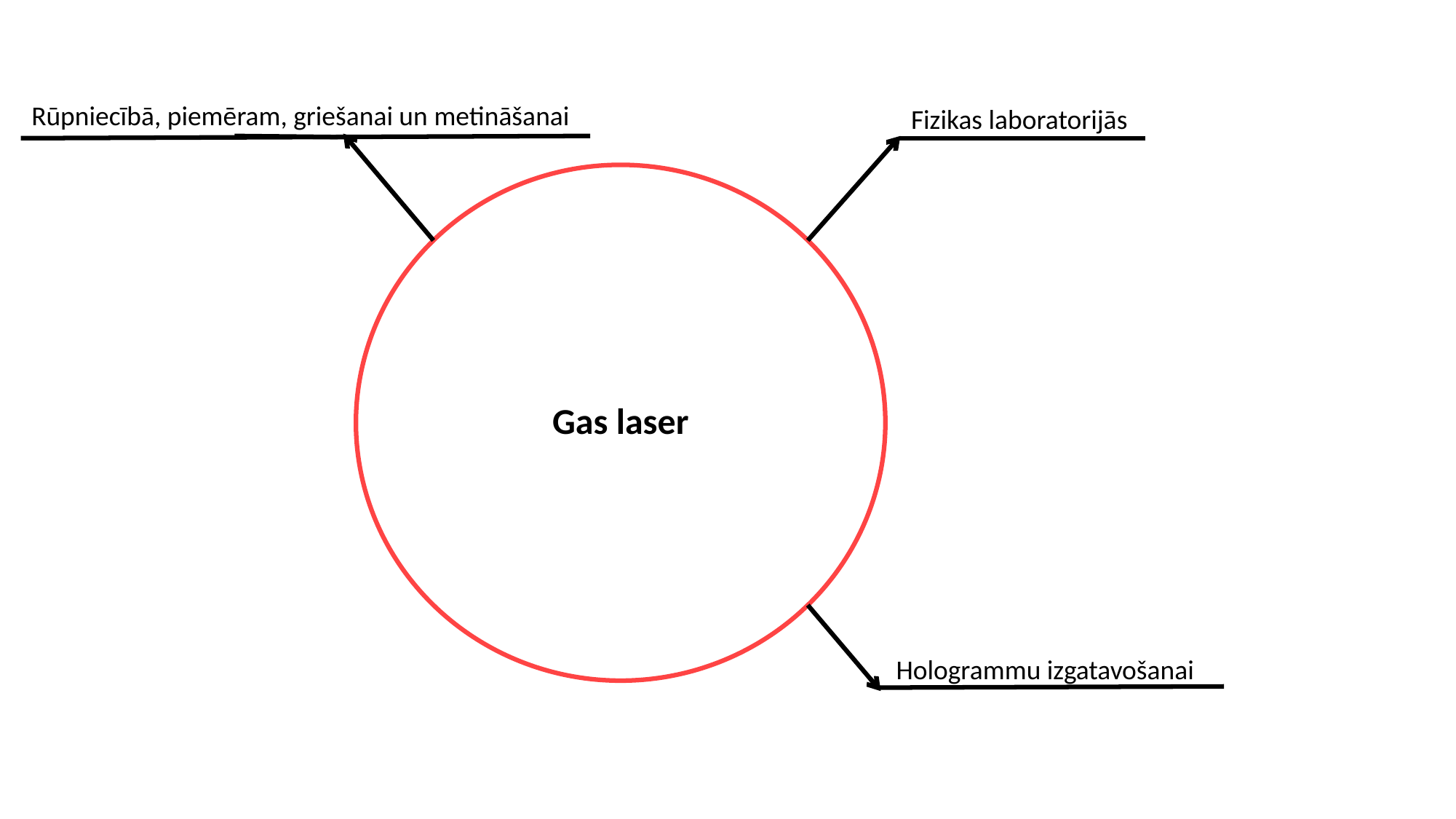

Rūpniecībā, piemēram, griešanai un metināšanai
Fizikas laboratorijās

Gas laser
Hologrammu izgatavošanai